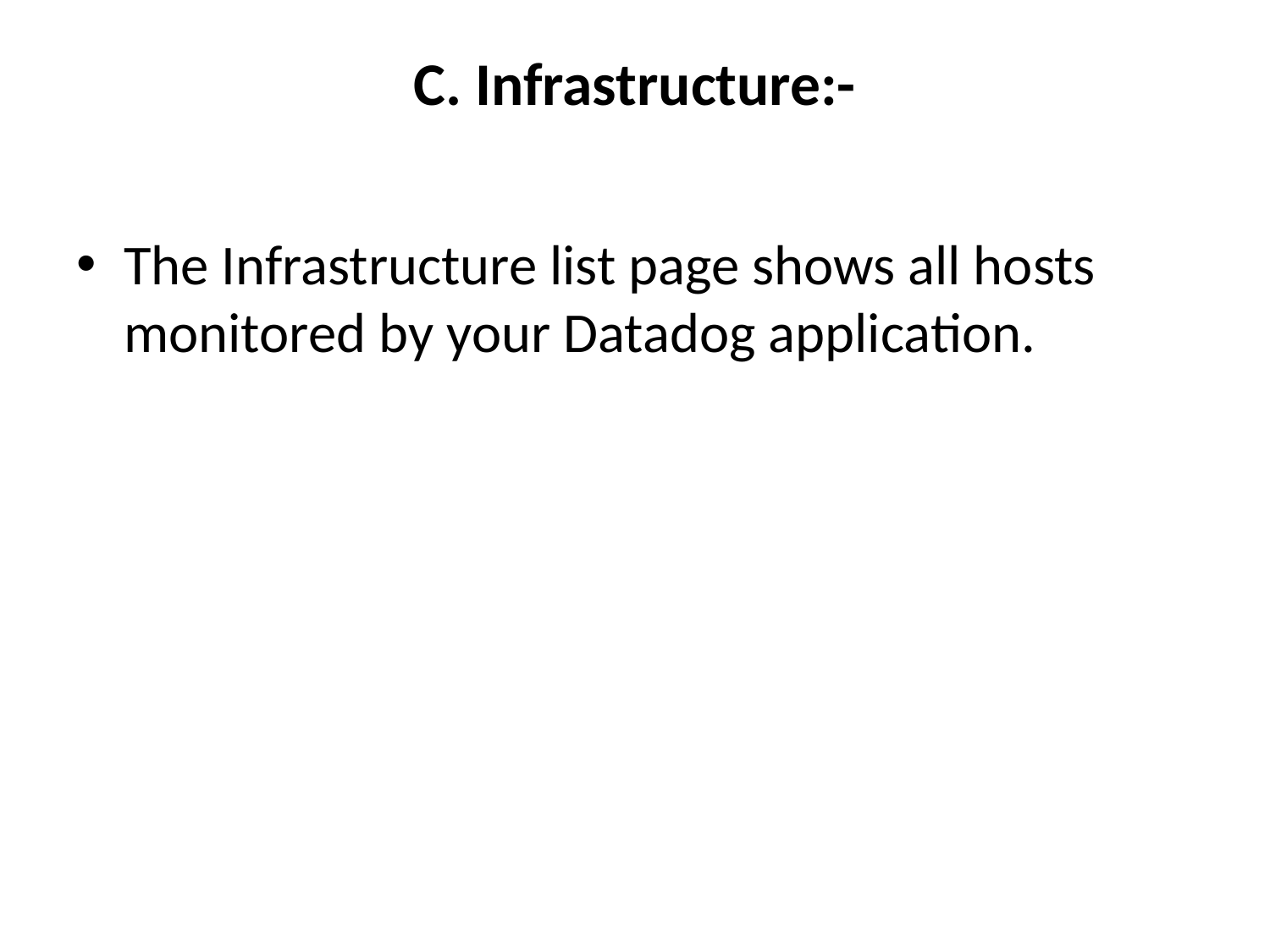

# C. Infrastructure:-
The Infrastructure list page shows all hosts monitored by your Datadog application.